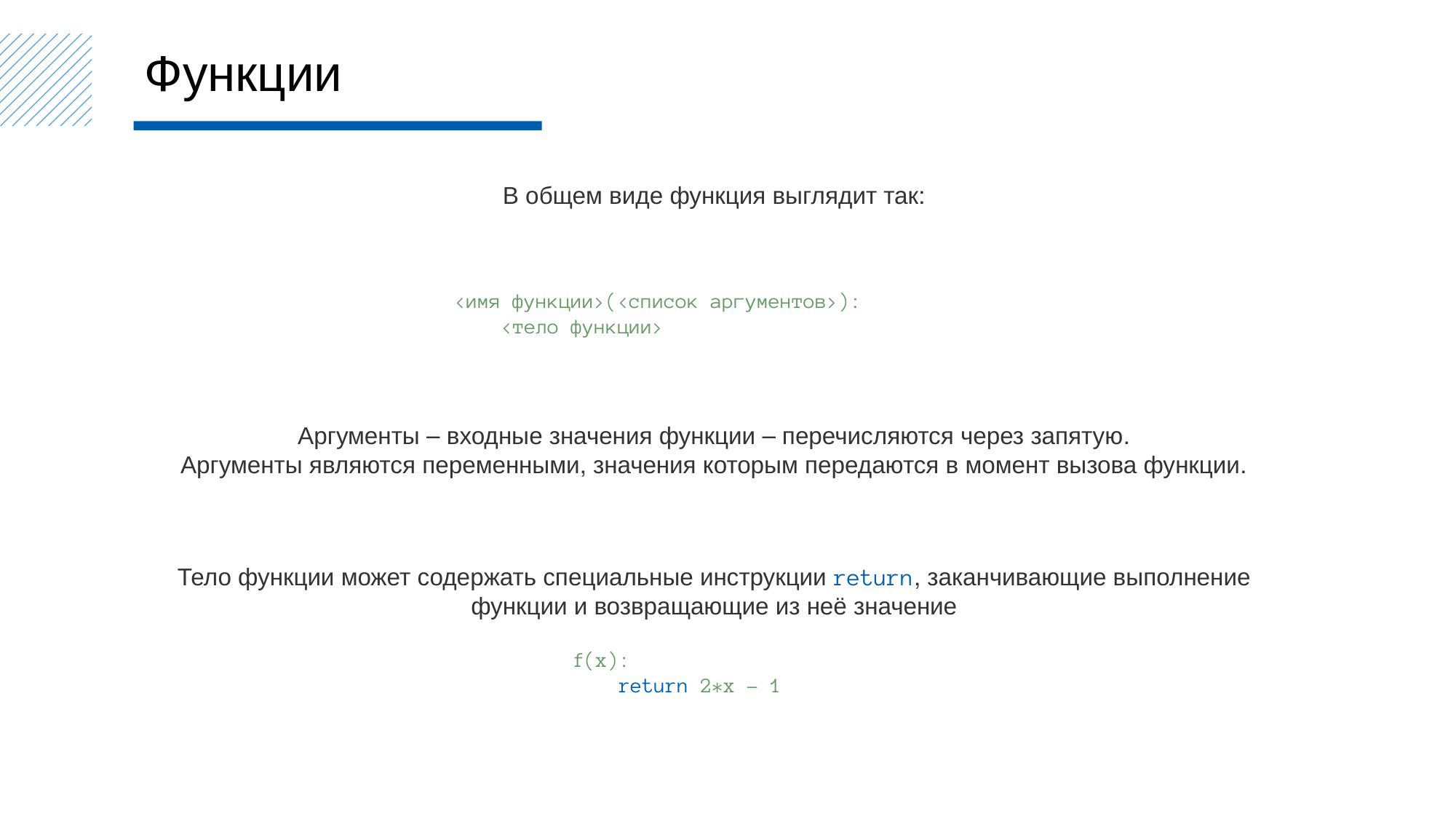

Функции
В общем виде функция выглядит так:
<имя функции>(<список аргументов>):
    <тело функции>
Аргументы – входные значения функции – перечисляются через запятую.
Аргументы являются переменными, значения которым передаются в момент вызова функции.
Тело функции может содержать специальные инструкции return, заканчивающие выполнение функции и возвращающие из неё значение
f(x):
    return 2*x - 1